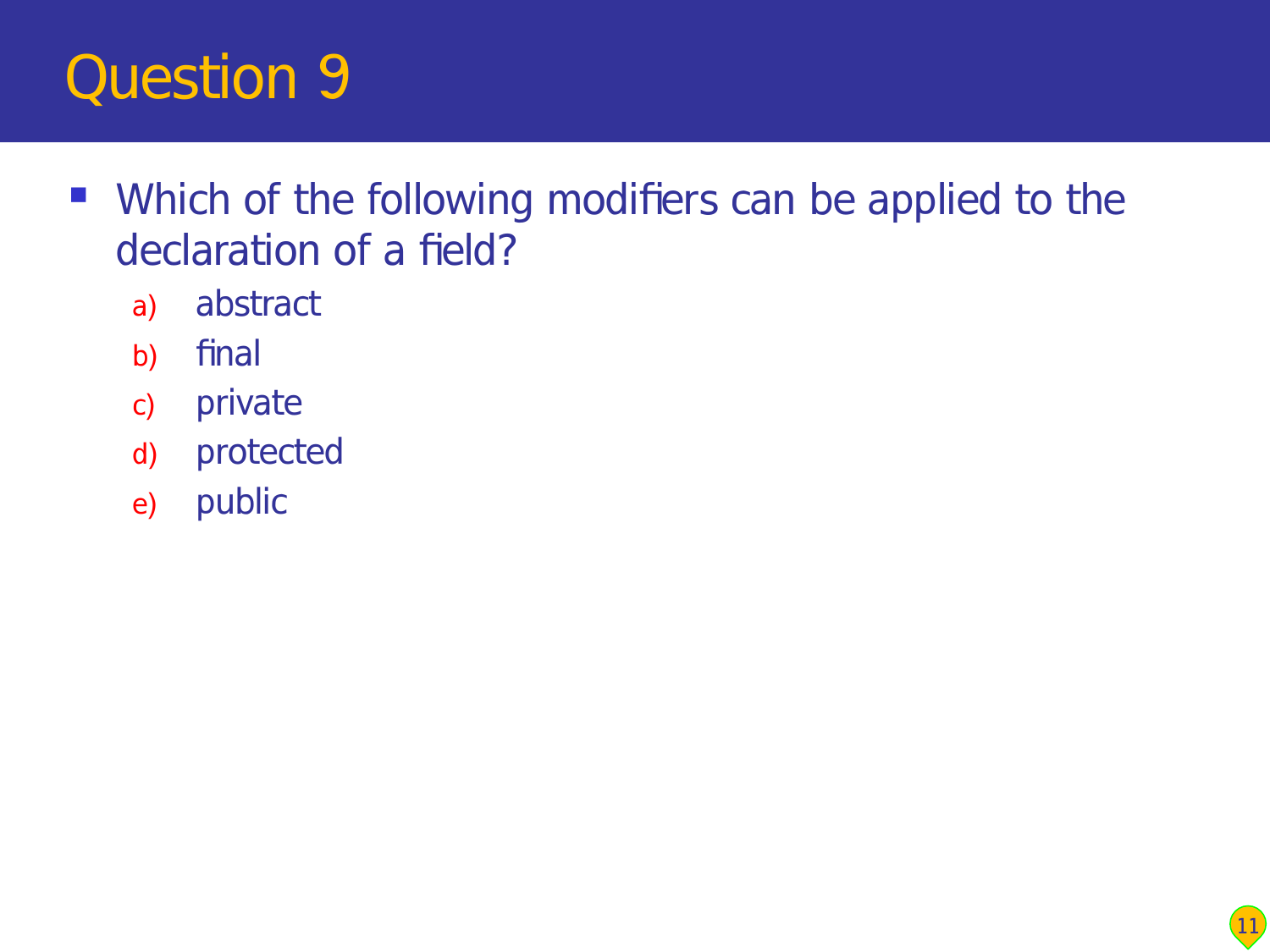

# Question 9
Which of the following modifiers can be applied to the declaration of a field?
abstract
final
private
protected
public
11